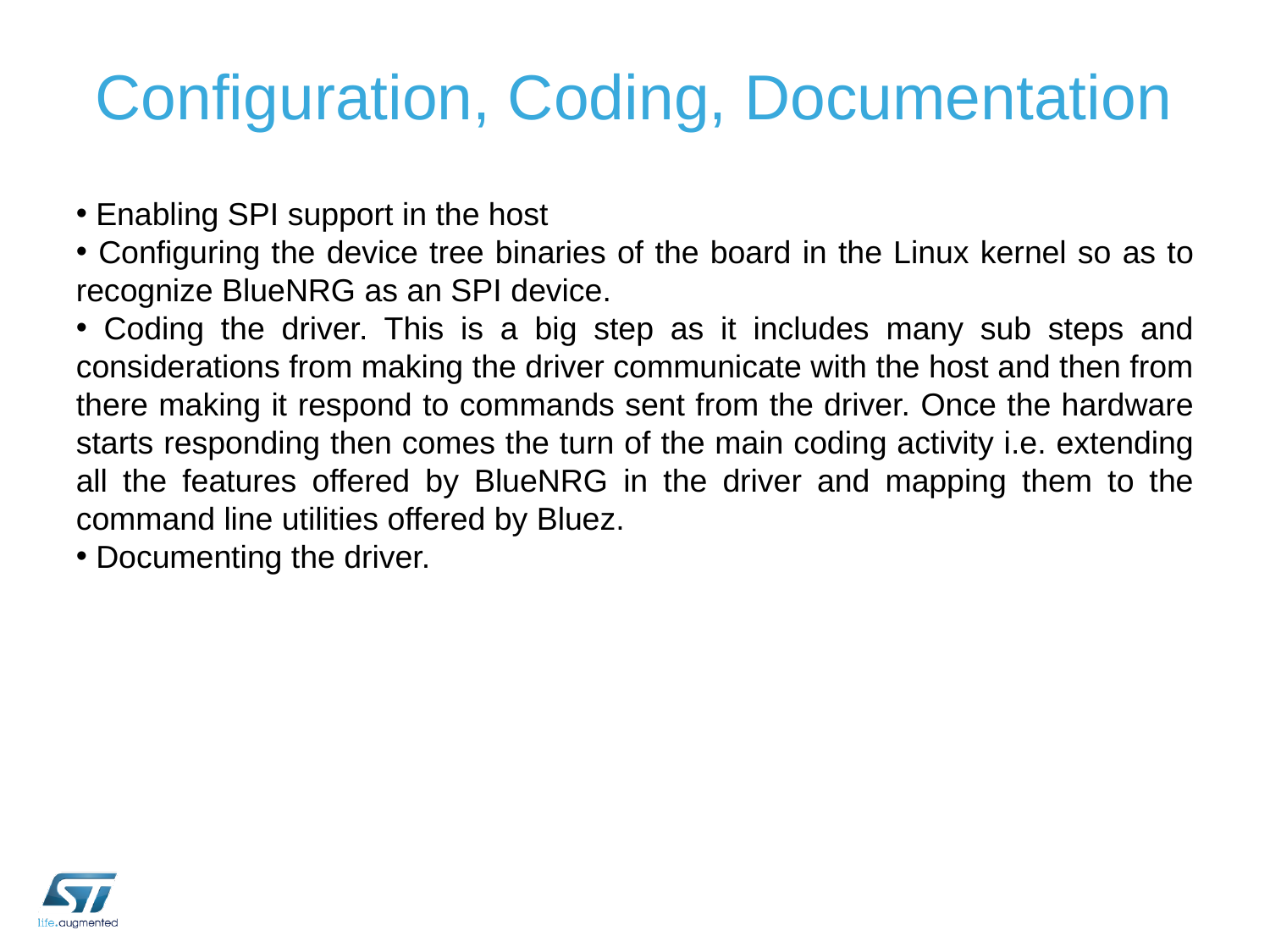

Configuration, Coding, Documentation
26

 Enabling SPI support in the host
 Configuring the device tree binaries of the board in the Linux kernel so as to recognize BlueNRG as an SPI device.
 Coding the driver. This is a big step as it includes many sub steps and considerations from making the driver communicate with the host and then from there making it respond to commands sent from the driver. Once the hardware starts responding then comes the turn of the main coding activity i.e. extending all the features offered by BlueNRG in the driver and mapping them to the command line utilities offered by Bluez.
 Documenting the driver.